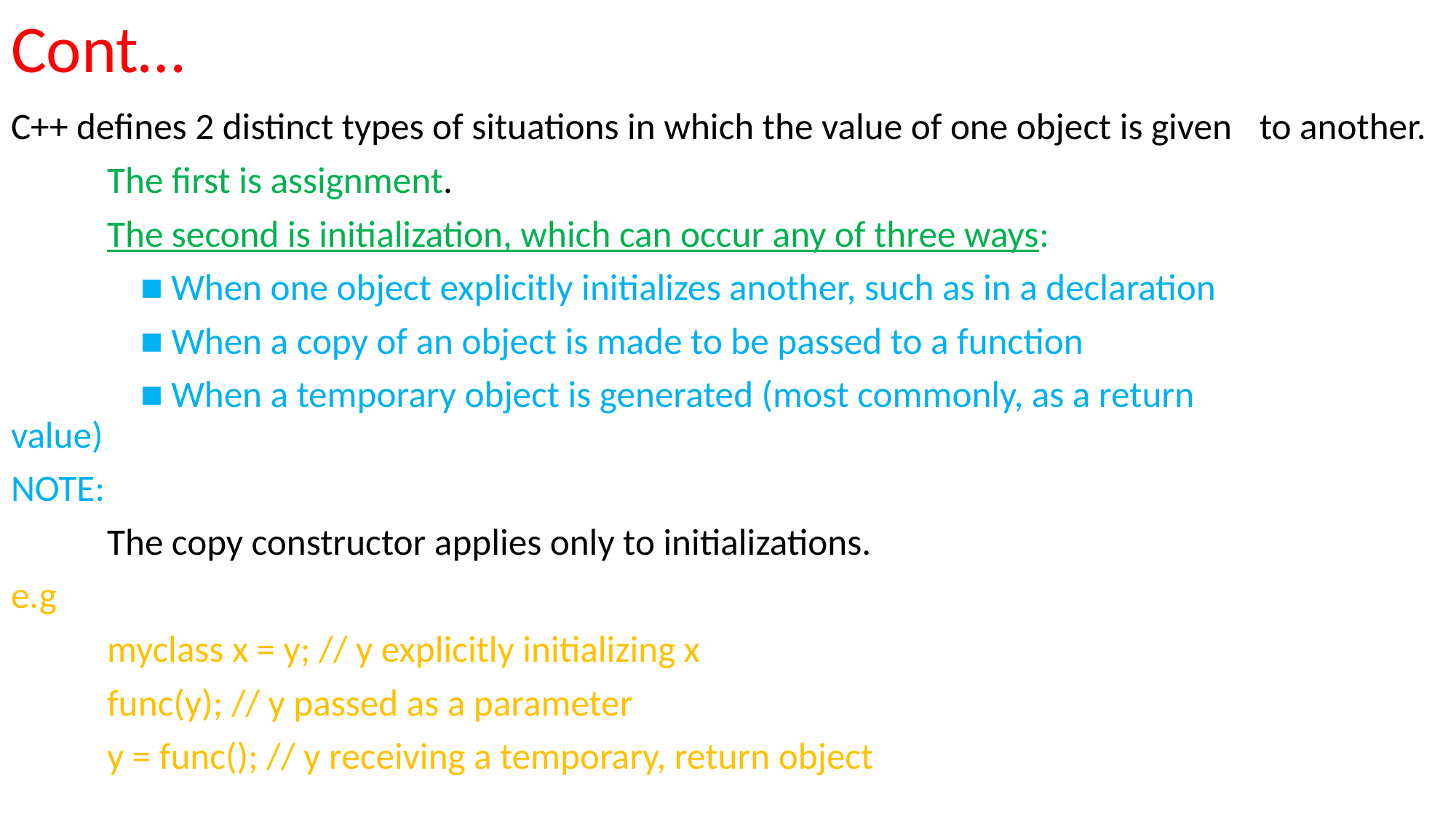

# Cont…
C++ defines 2 distinct types of situations in which the value of one object is given 	to another.
	The first is assignment.
	The second is initialization, which can occur any of three ways:
	    ■ When one object explicitly initializes another, such as in a declaration
	    ■ When a copy of an object is made to be passed to a function
	    ■ When a temporary object is generated (most commonly, as a return 		        		value)
NOTE:
	The copy constructor applies only to initializations.
e.g
	myclass x = y; // y explicitly initializing x
	func(y); // y passed as a parameter
	y = func(); // y receiving a temporary, return object